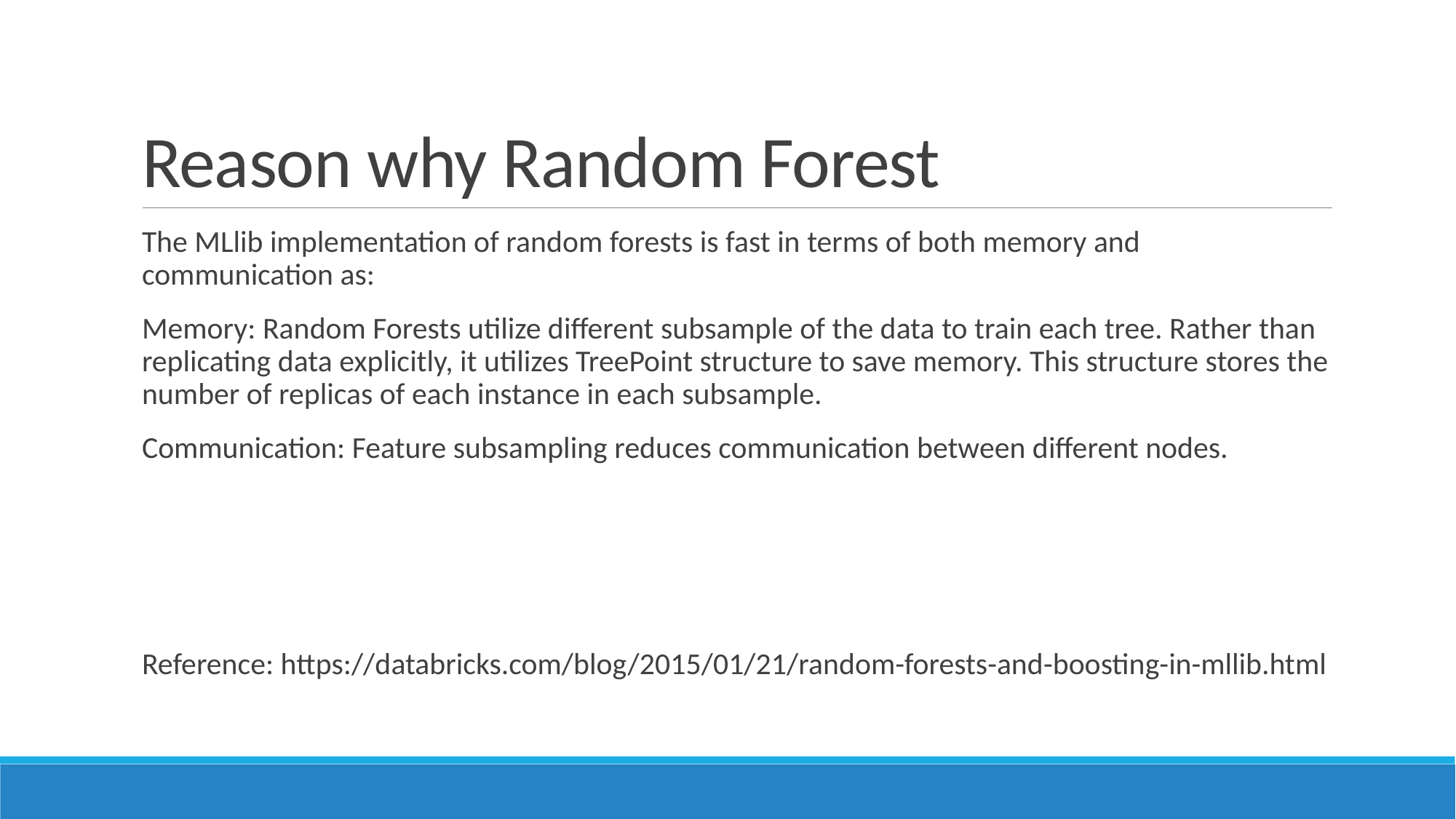

# Reason why Random Forest
The MLlib implementation of random forests is fast in terms of both memory and communication as:
Memory: Random Forests utilize different subsample of the data to train each tree. Rather than replicating data explicitly, it utilizes TreePoint structure to save memory. This structure stores the number of replicas of each instance in each subsample.
Communication: Feature subsampling reduces communication between different nodes.

Reference: https://databricks.com/blog/2015/01/21/random-forests-and-boosting-in-mllib.html